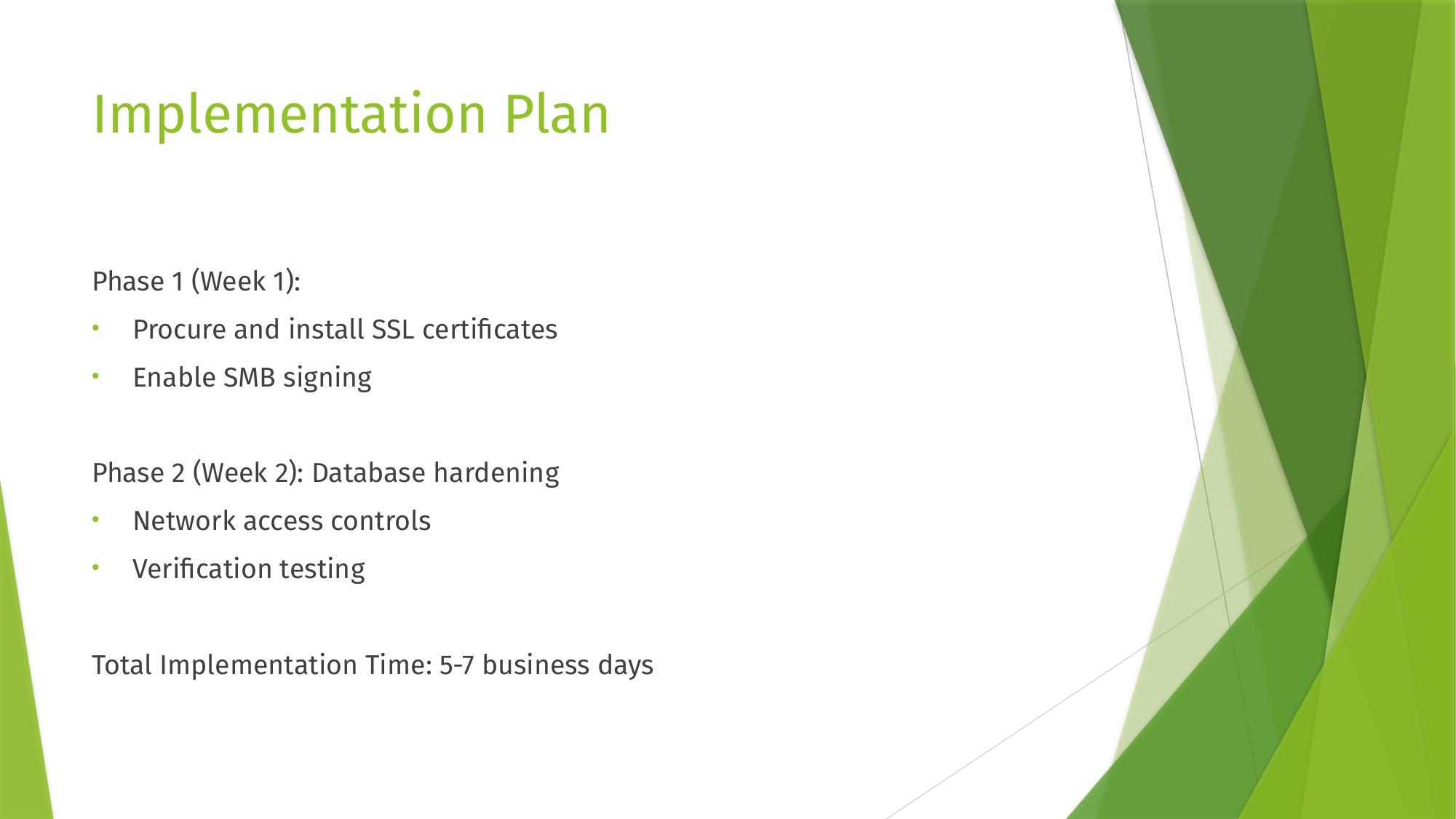

# Implementation Plan
Phase 1 (Week 1):
Procure and install SSL certificates
Enable SMB signing

Phase 2 (Week 2): Database hardening
Network access controls
Verification testing

Total Implementation Time: 5-7 business days